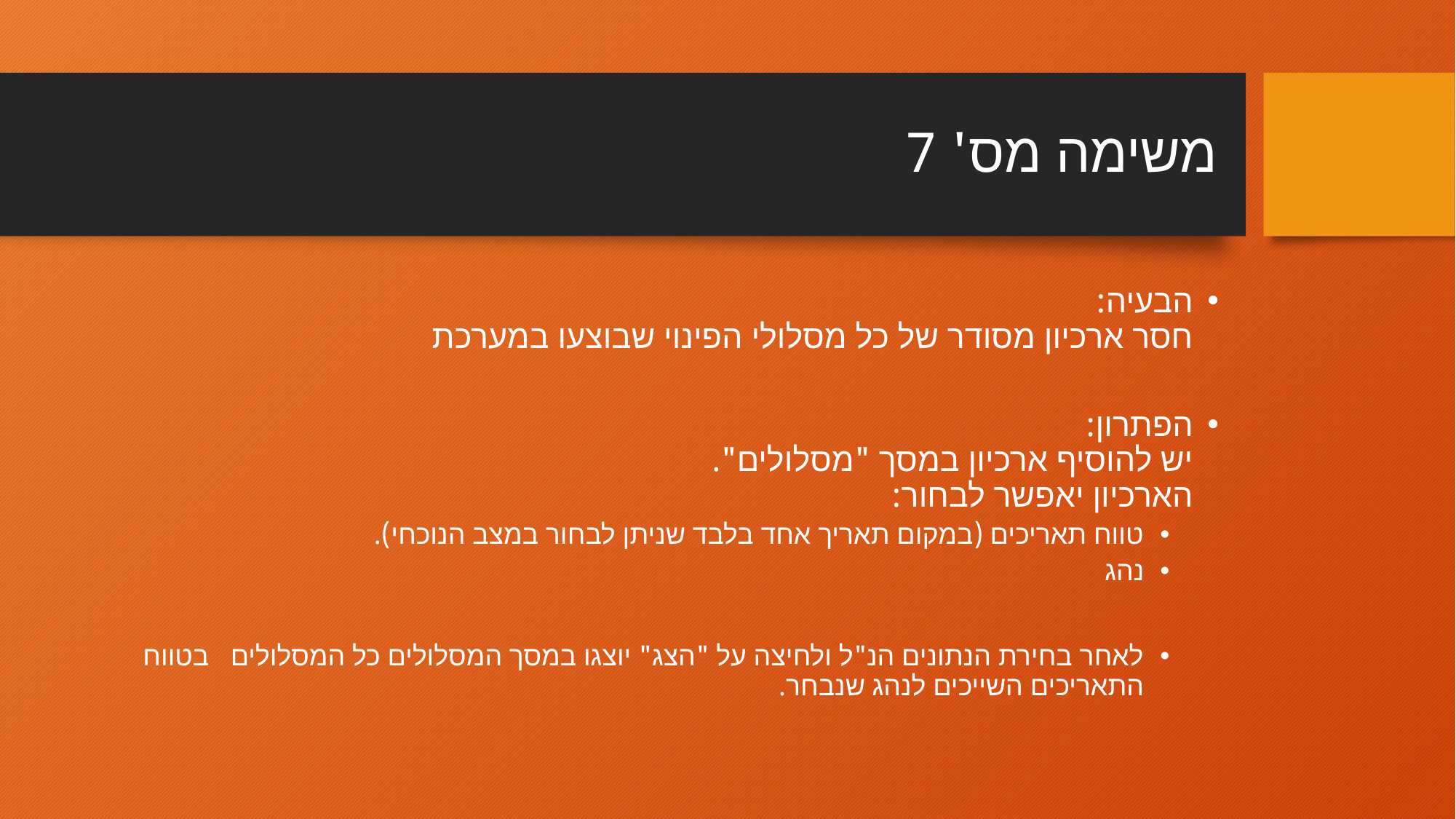

# משימה מס' 7
הבעיה:
חסר ארכיון מסודר של כל מסלולי הפינוי שבוצעו במערכת
הפתרון:
יש להוסיף ארכיון במסך "מסלולים".
הארכיון יאפשר לבחור:
טווח תאריכים (במקום תאריך אחד בלבד שניתן לבחור במצב הנוכחי).
נהג

לאחר בחירת הנתונים הנ"ל ולחיצה על "הצג" יוצגו במסך המסלולים כל המסלולים   בטווח התאריכים השייכים לנהג שנבחר.